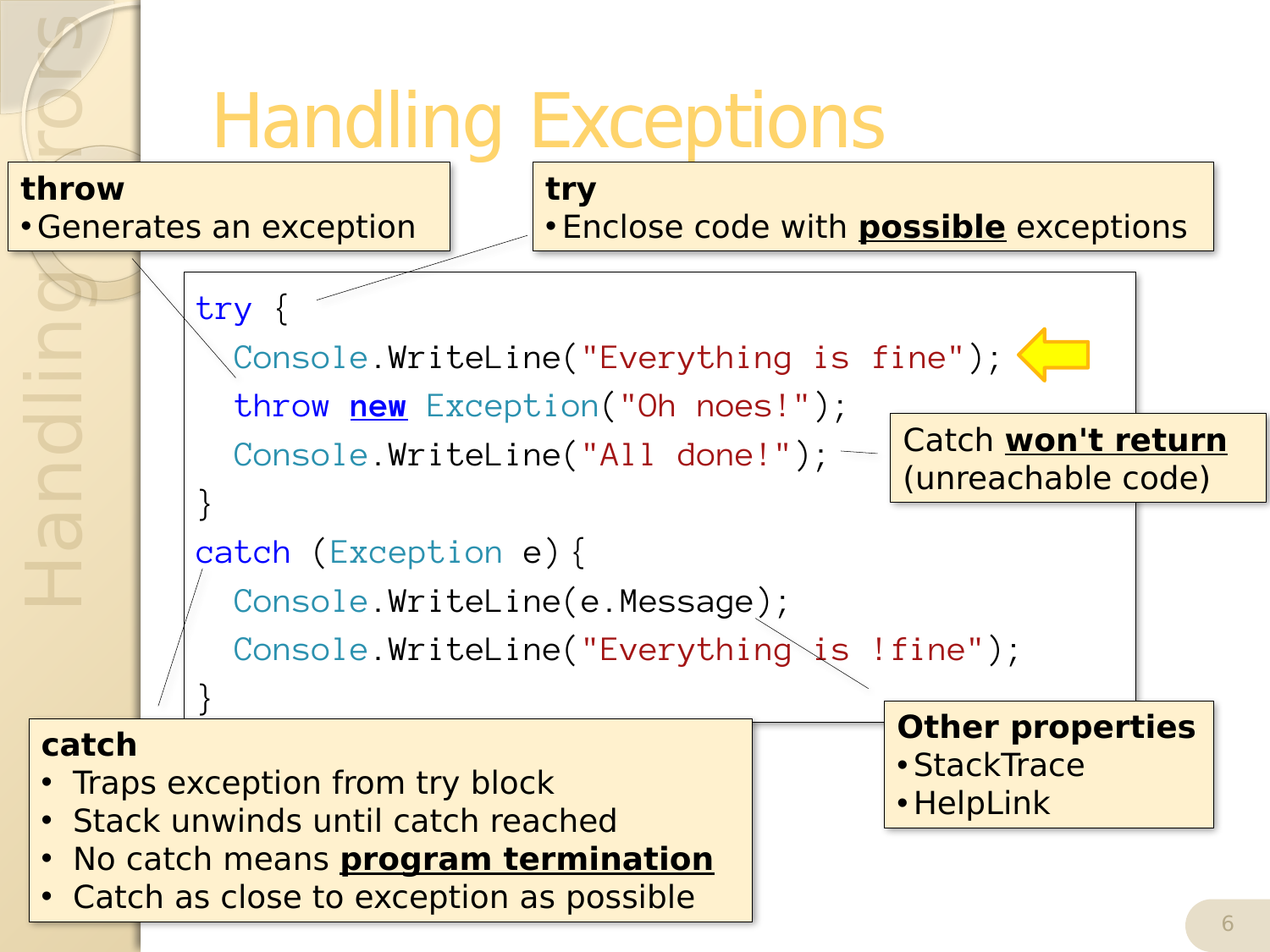

# Handling Exceptions
throw
Generates an exception
try
Enclose code with possible exceptions
try {
  Console.WriteLine("Everything is fine");
  throw new Exception("Oh noes!");
  Console.WriteLine("All done!");
}
catch (Exception e) {
  Console.WriteLine(e.Message);
  Console.WriteLine("Everything is !fine");
}

Catch won't return
(unreachable code)
Other properties
StackTrace
HelpLink
catch
Traps exception from try block
Stack unwinds until catch reached
No catch means program termination
Catch as close to exception as possible
6